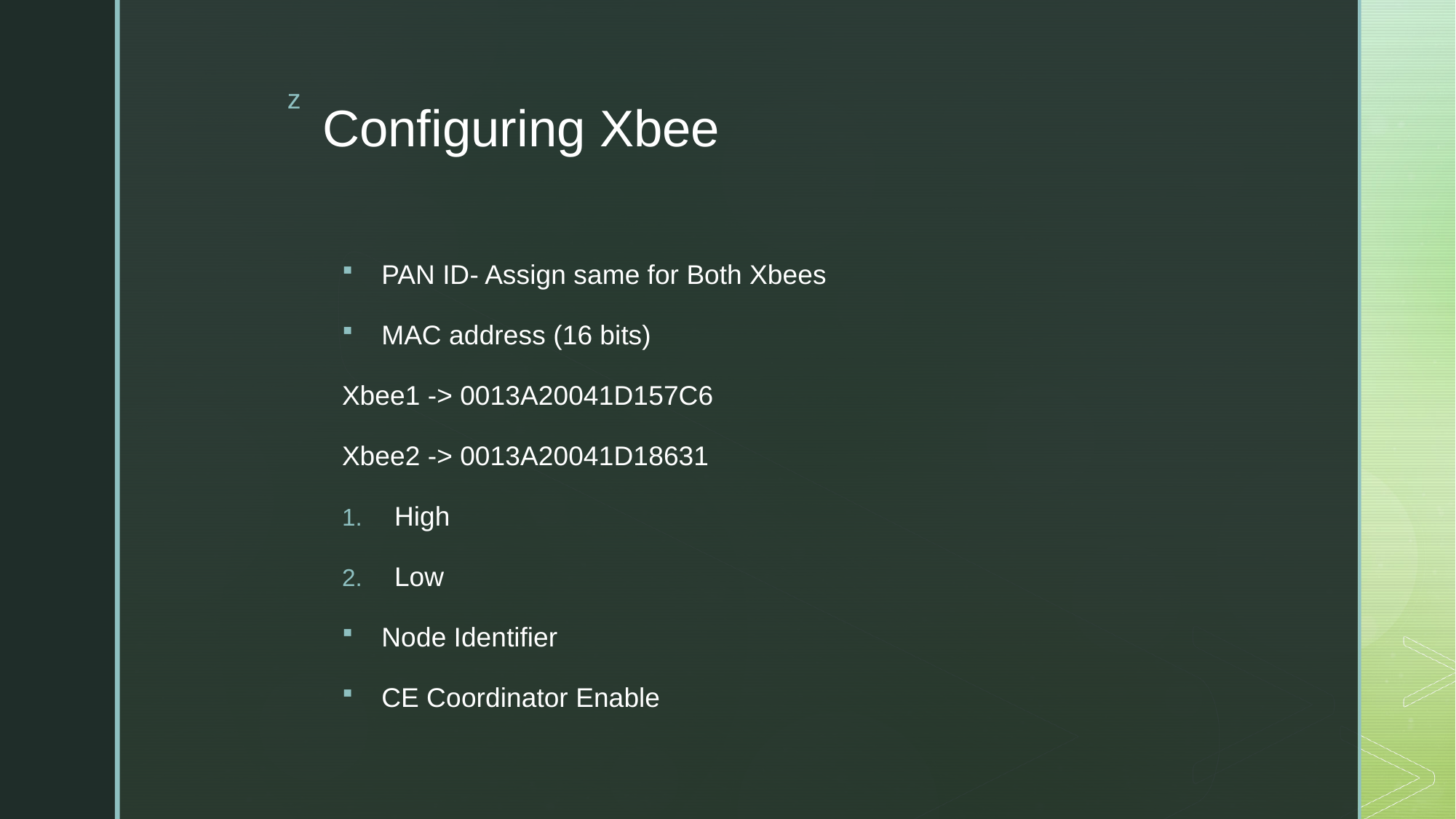

# Configuring Xbee
PAN ID- Assign same for Both Xbees
MAC address (16 bits)
Xbee1 -> 0013A20041D157C6
Xbee2 -> 0013A20041D18631
High
Low
Node Identifier
CE Coordinator Enable